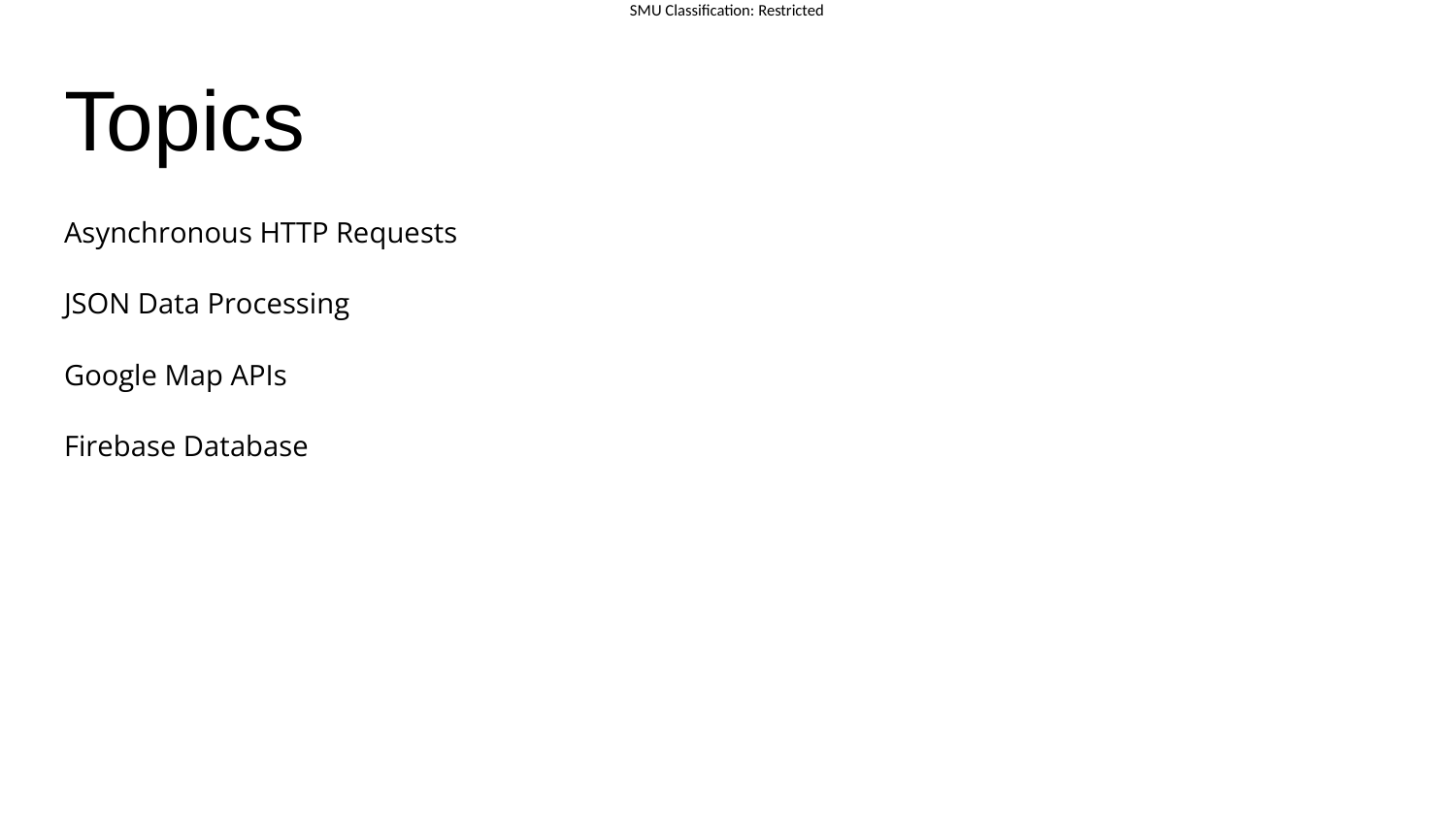

# Topics
Asynchronous HTTP Requests
JSON Data Processing
Google Map APIs
Firebase Database